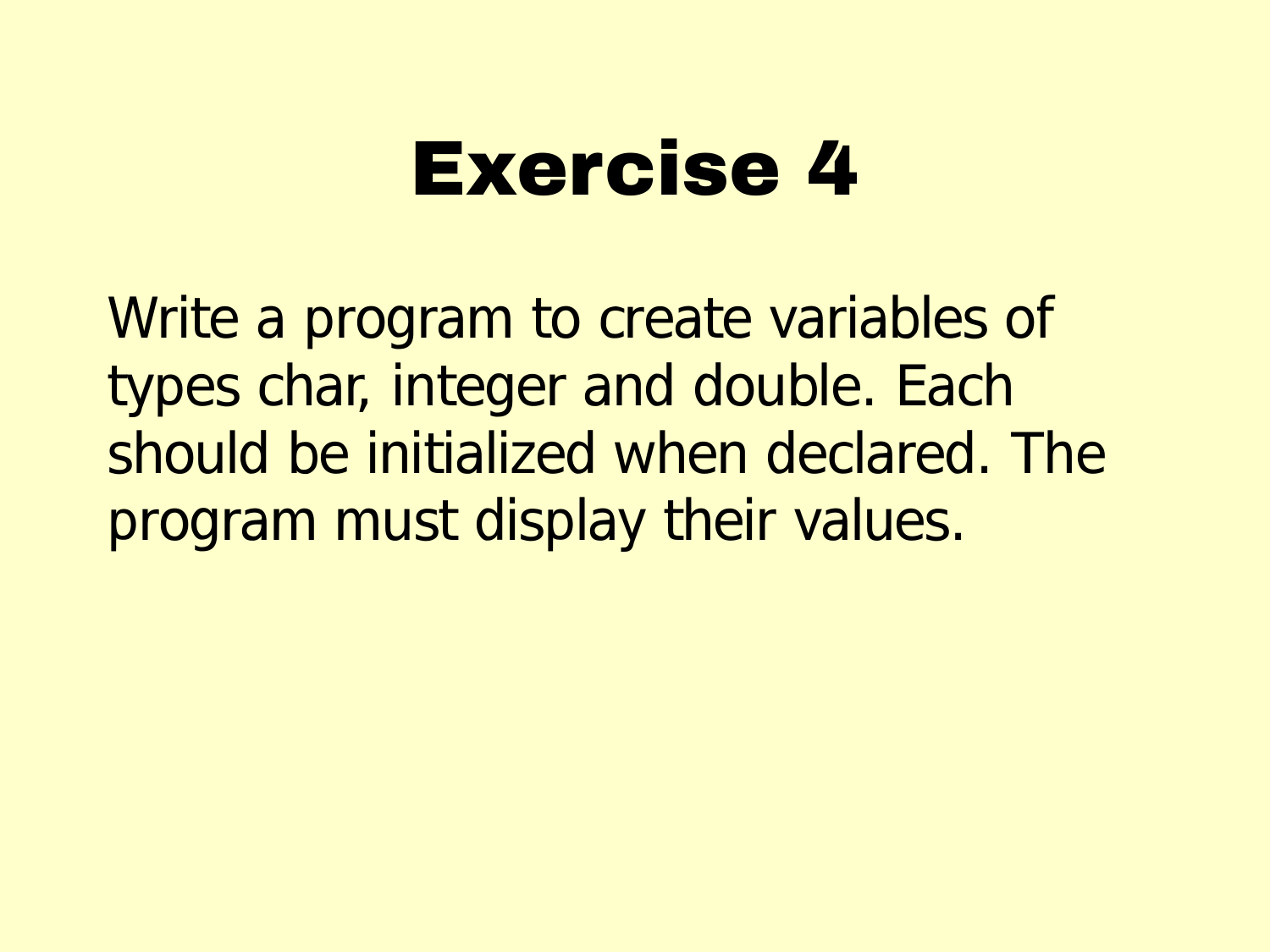

# Exercise 4
Write a program to create variables of types char, integer and double. Each should be initialized when declared. The program must display their values.